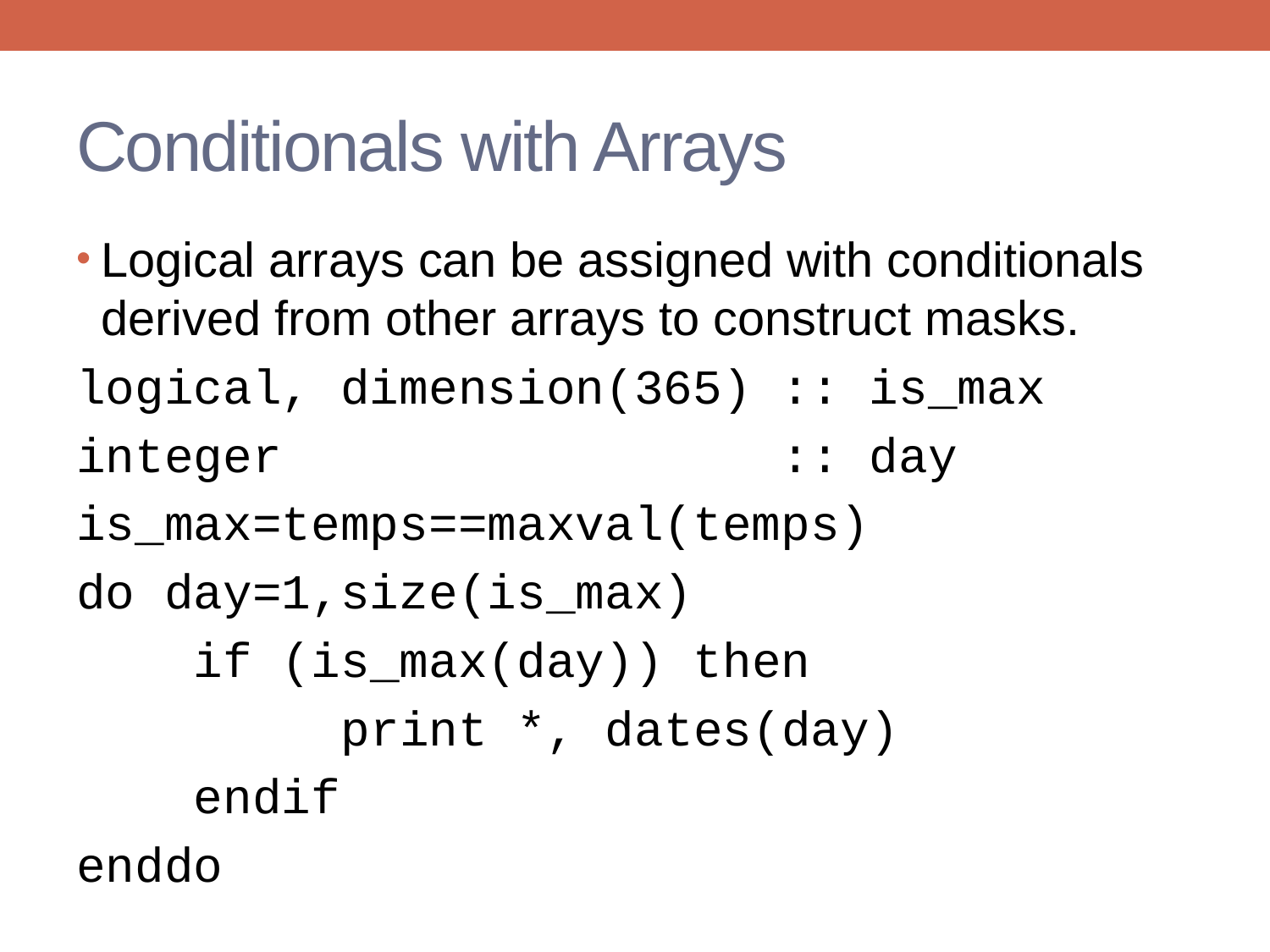

# Conditionals with Arrays
Logical arrays can be assigned with conditionals derived from other arrays to construct masks.
logical, dimension(365) :: is_max
integer                 :: day
is_max=temps==maxval(temps)
do day=1,size(is_max)
    if (is_max(day)) then
         print *, dates(day)
    endif
enddo